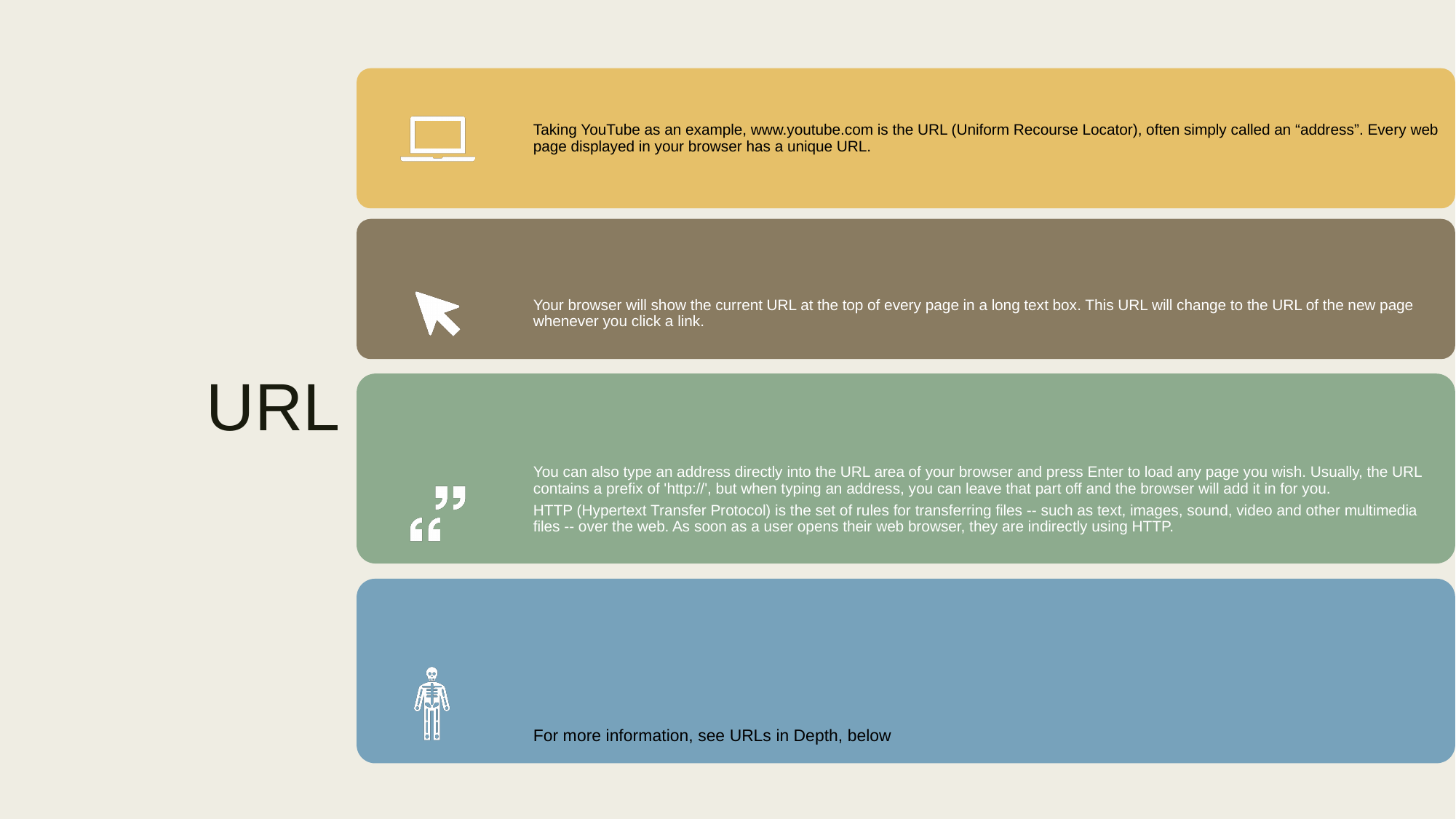

Taking YouTube as an example, www.youtube.com is the URL (Uniform Recourse Locator), often simply called an “address”. Every web page displayed in your browser has a unique URL.
Your browser will show the current URL at the top of every page in a long text box. This URL will change to the URL of the new page whenever you click a link.
You can also type an address directly into the URL area of your browser and press Enter to load any page you wish. Usually, the URL contains a prefix of 'http://', but when typing an address, you can leave that part off and the browser will add it in for you.
HTTP (Hypertext Transfer Protocol) is the set of rules for transferring files -- such as text, images, sound, video and other multimedia files -- over the web. As soon as a user opens their web browser, they are indirectly using HTTP.

For more information, see URLs in Depth, below
# URL